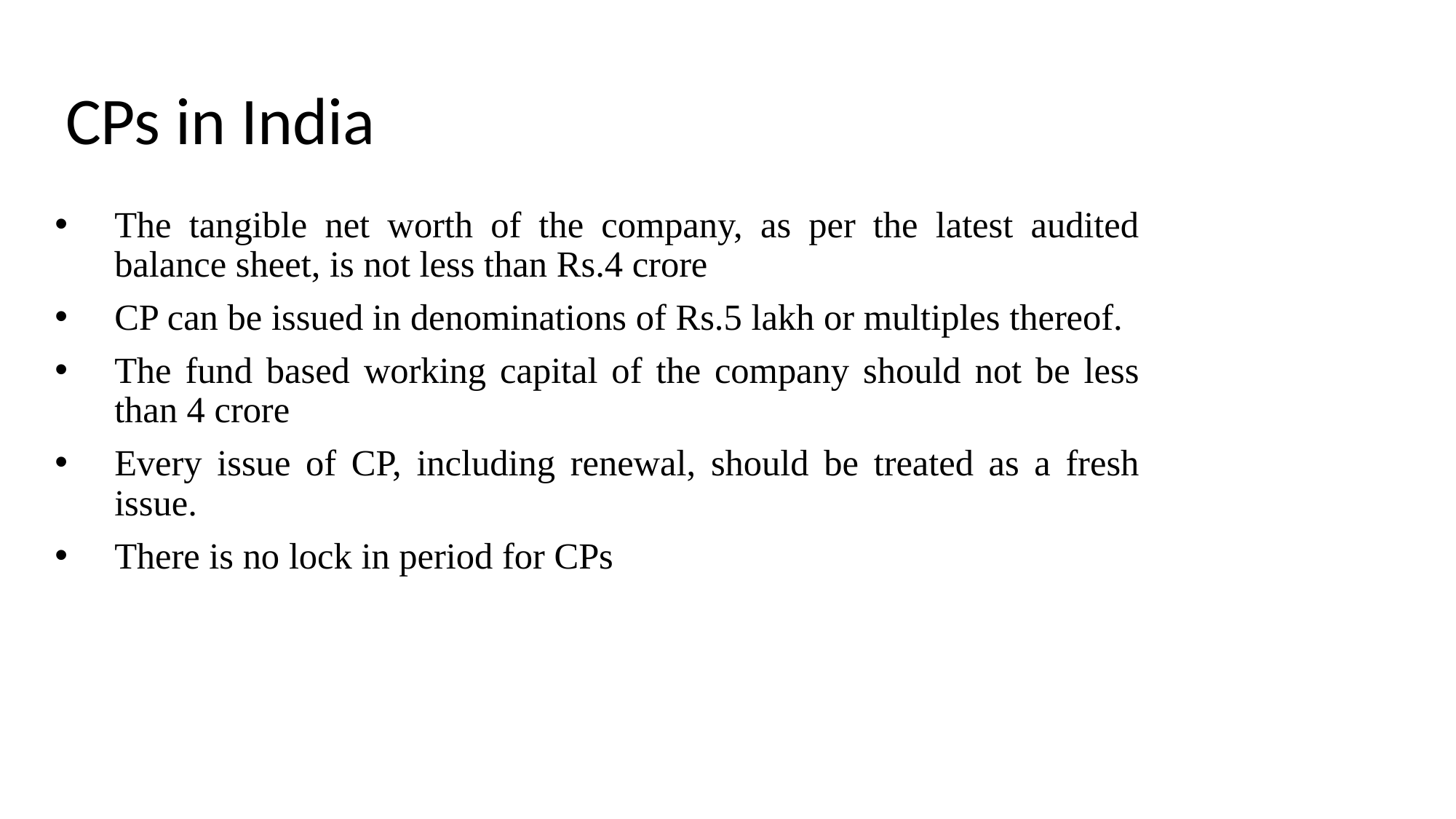

# CPs in India
The tangible net worth of the company, as per the latest audited balance sheet, is not less than Rs.4 crore
CP can be issued in denominations of Rs.5 lakh or multiples thereof.
The fund based working capital of the company should not be less than 4 crore
Every issue of CP, including renewal, should be treated as a fresh issue.
There is no lock in period for CPs